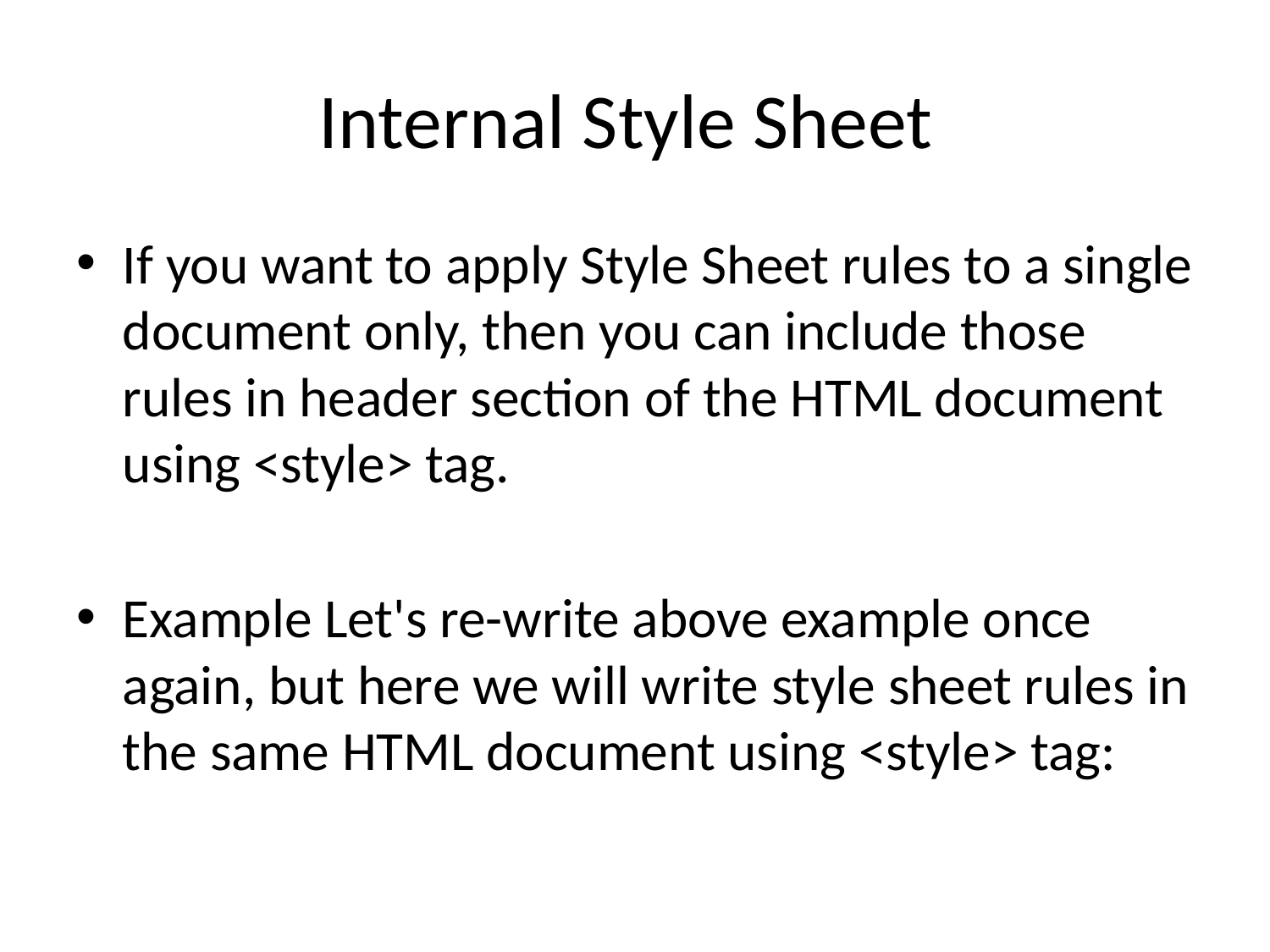

# Internal Style Sheet
If you want to apply Style Sheet rules to a single document only, then you can include those rules in header section of the HTML document using <style> tag.

Example Let's re-write above example once again, but here we will write style sheet rules in the same HTML document using <style> tag: